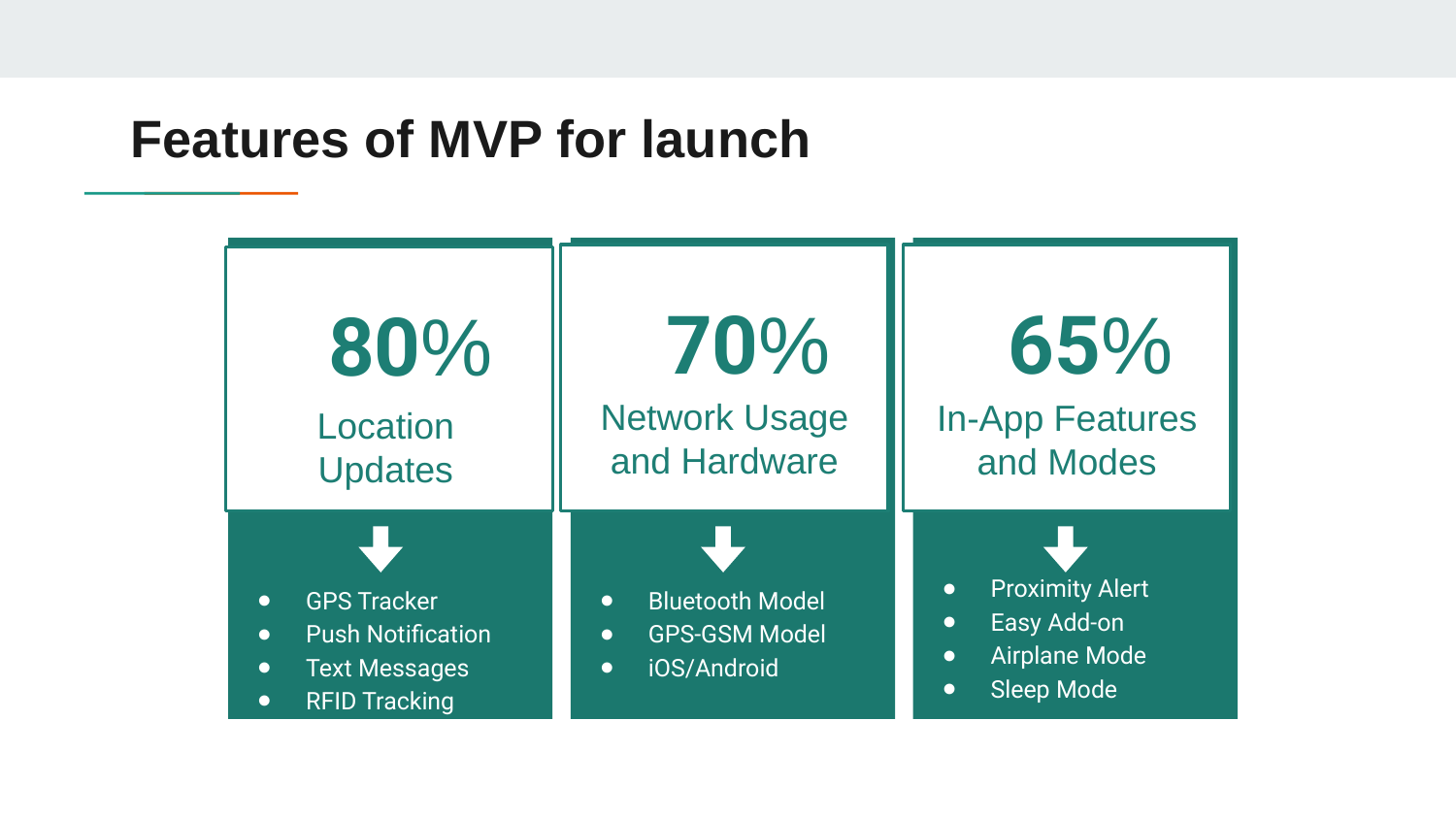

# Features of MVP for launch

  80%
Location Updates

GPS Tracker
Push Notification
Text Messages
RFID Tracking

  70%
Network Usage
and Hardware

Bluetooth Model
GPS-GSM Model
iOS/Android

  65%
In-App Features and Modes

Proximity Alert
Easy Add-on
Airplane Mode
Sleep Mode